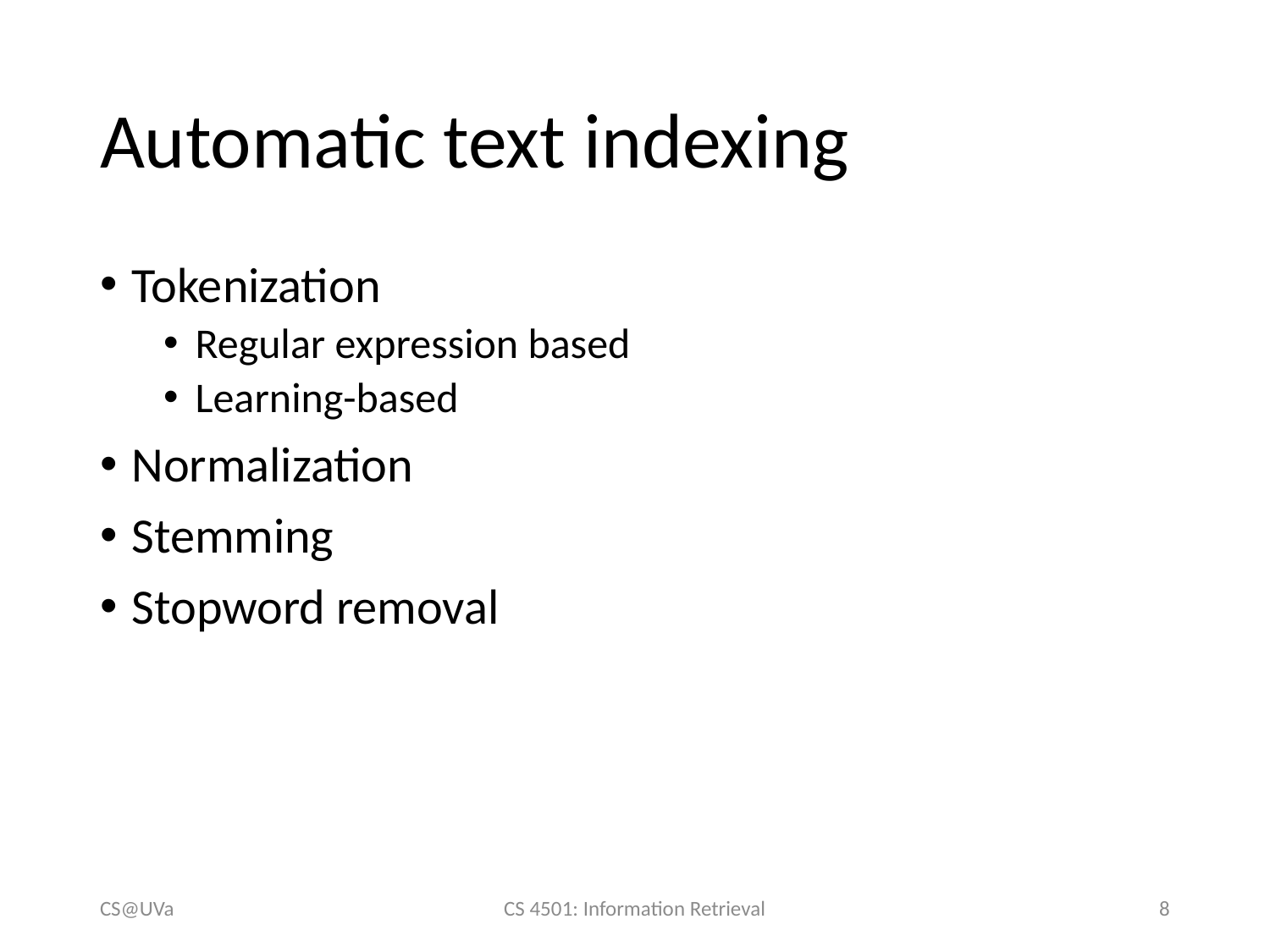

# Automatic text indexing
Tokenization
Regular expression based
Learning-based
Normalization
Stemming
Stopword removal
CS@UVa
CS 4501: Information Retrieval
8